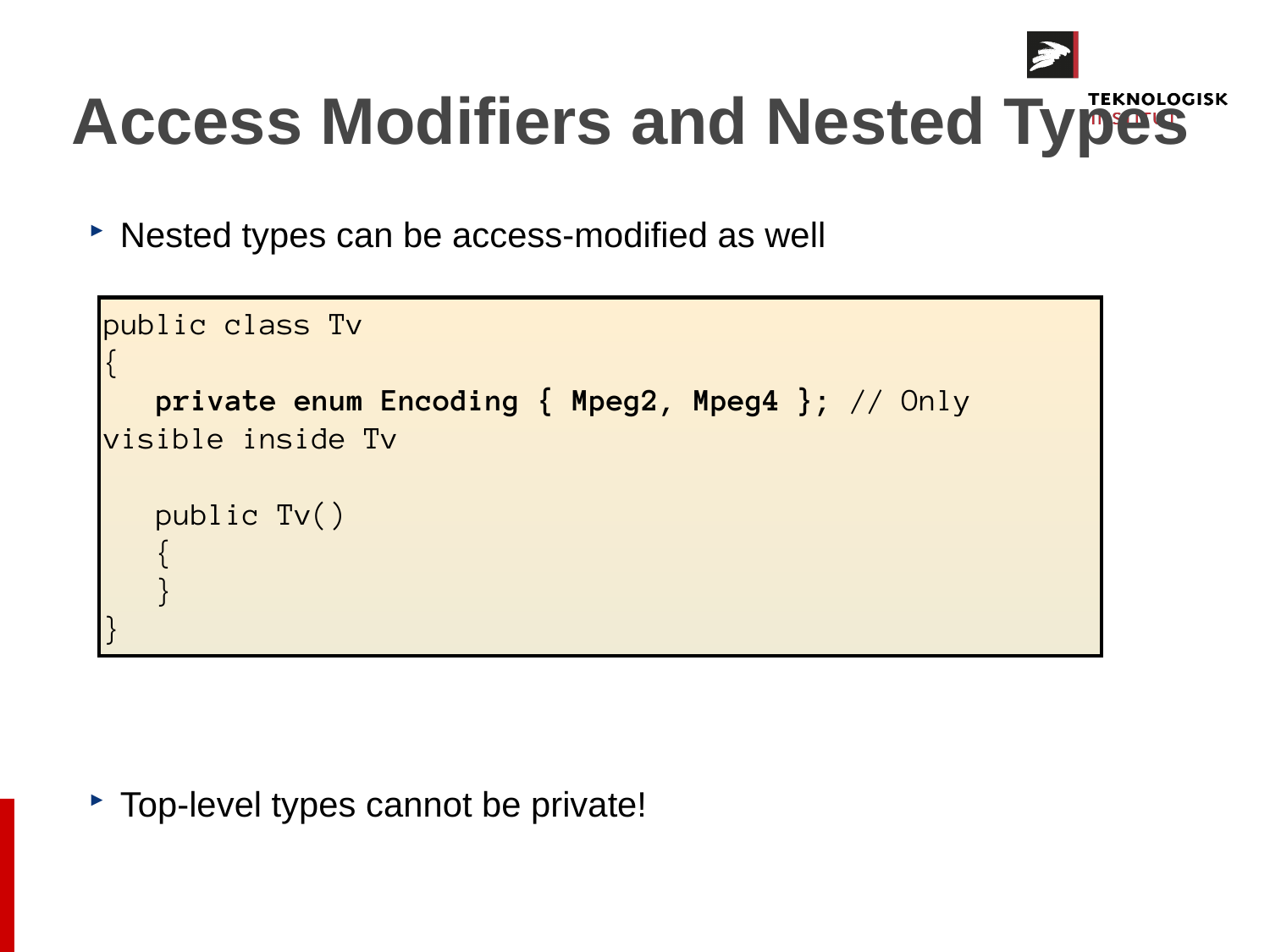

# Access Modifiers and Nested Types
Nested types can be access-modified as well

Top-level types cannot be private!
public class Tv
{
   private enum Encoding { Mpeg2, Mpeg4 }; // Only visible inside Tv

   public Tv()
   {
   }
}